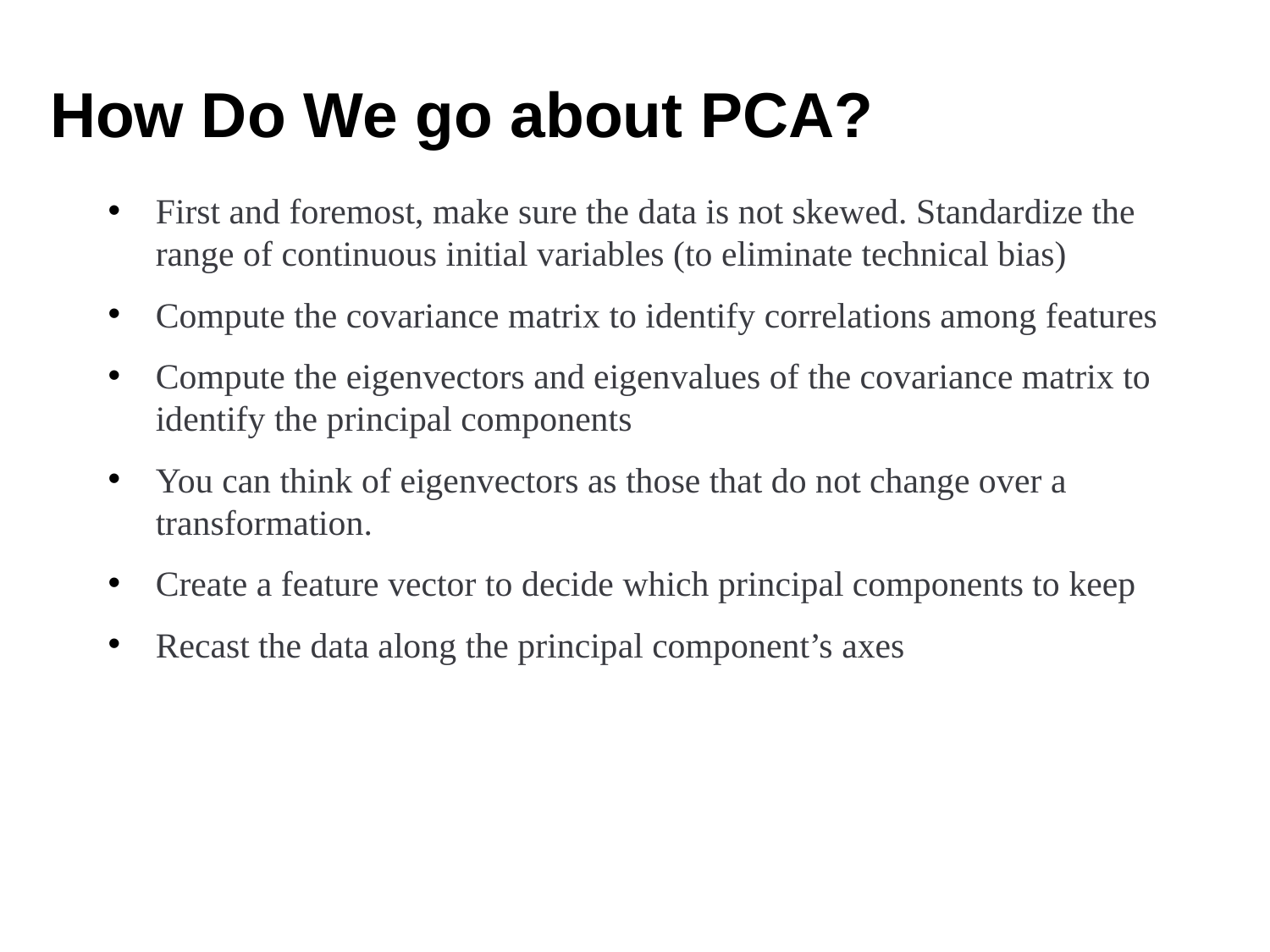

# How Do We go about PCA?
First and foremost, make sure the data is not skewed. Standardize the range of continuous initial variables (to eliminate technical bias)
Compute the covariance matrix to identify correlations among features
Compute the eigenvectors and eigenvalues of the covariance matrix to identify the principal components
You can think of eigenvectors as those that do not change over a transformation.
Create a feature vector to decide which principal components to keep
Recast the data along the principal component’s axes